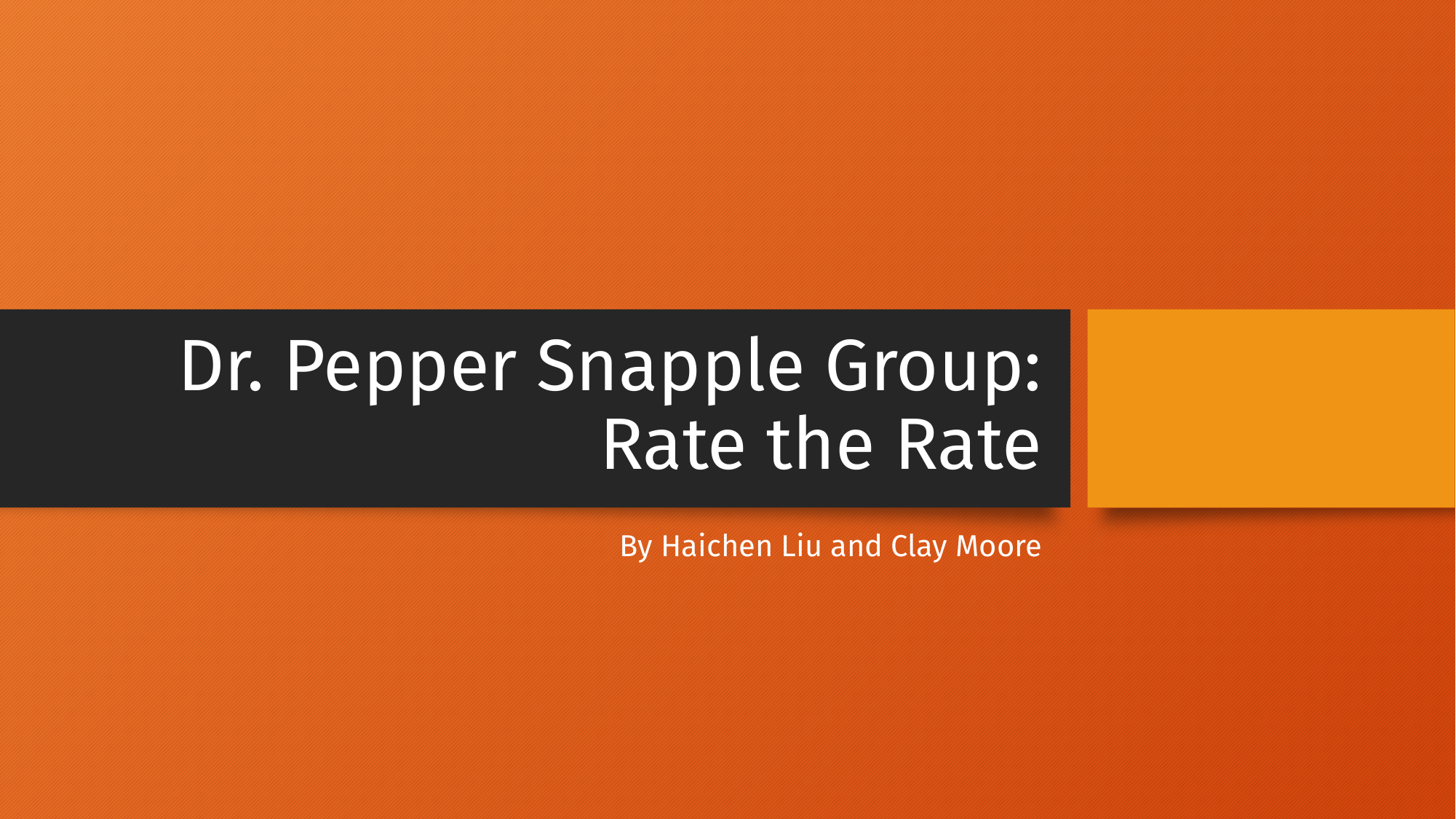

# Dr. Pepper Snapple Group: Rate the Rate
By Haichen Liu and Clay Moore